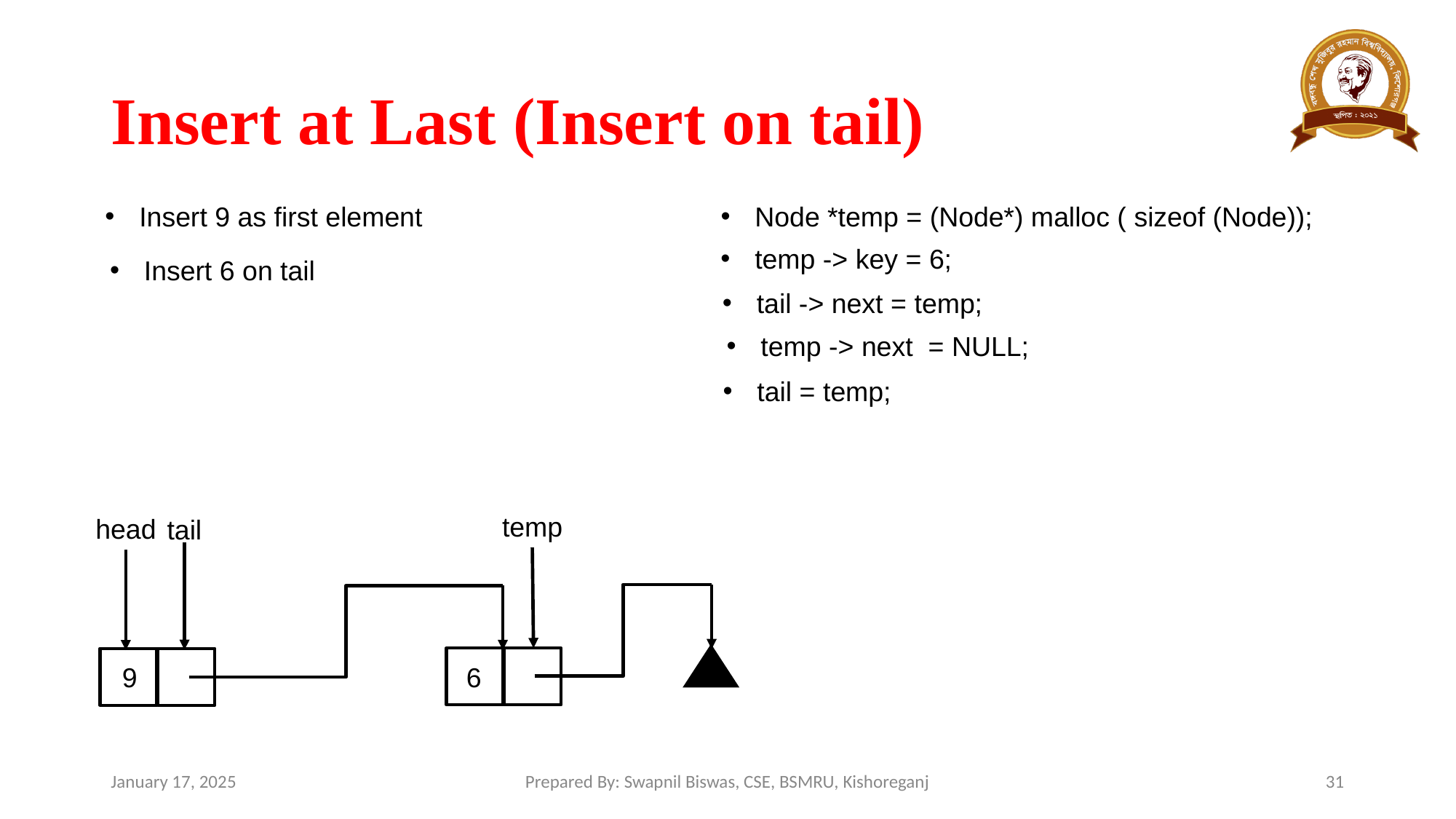

# Insert at Last (Insert on tail)
Node *temp = (Node*) malloc ( sizeof (Node));
Insert 9 as first element
temp -> key = 6;
Insert 6 on tail
tail -> next = temp;
temp -> next  = NULL;
tail = temp;
temp
head
tail

9

6
January 17, 2025
Prepared By: Swapnil Biswas, CSE, BSMRU, Kishoreganj
31